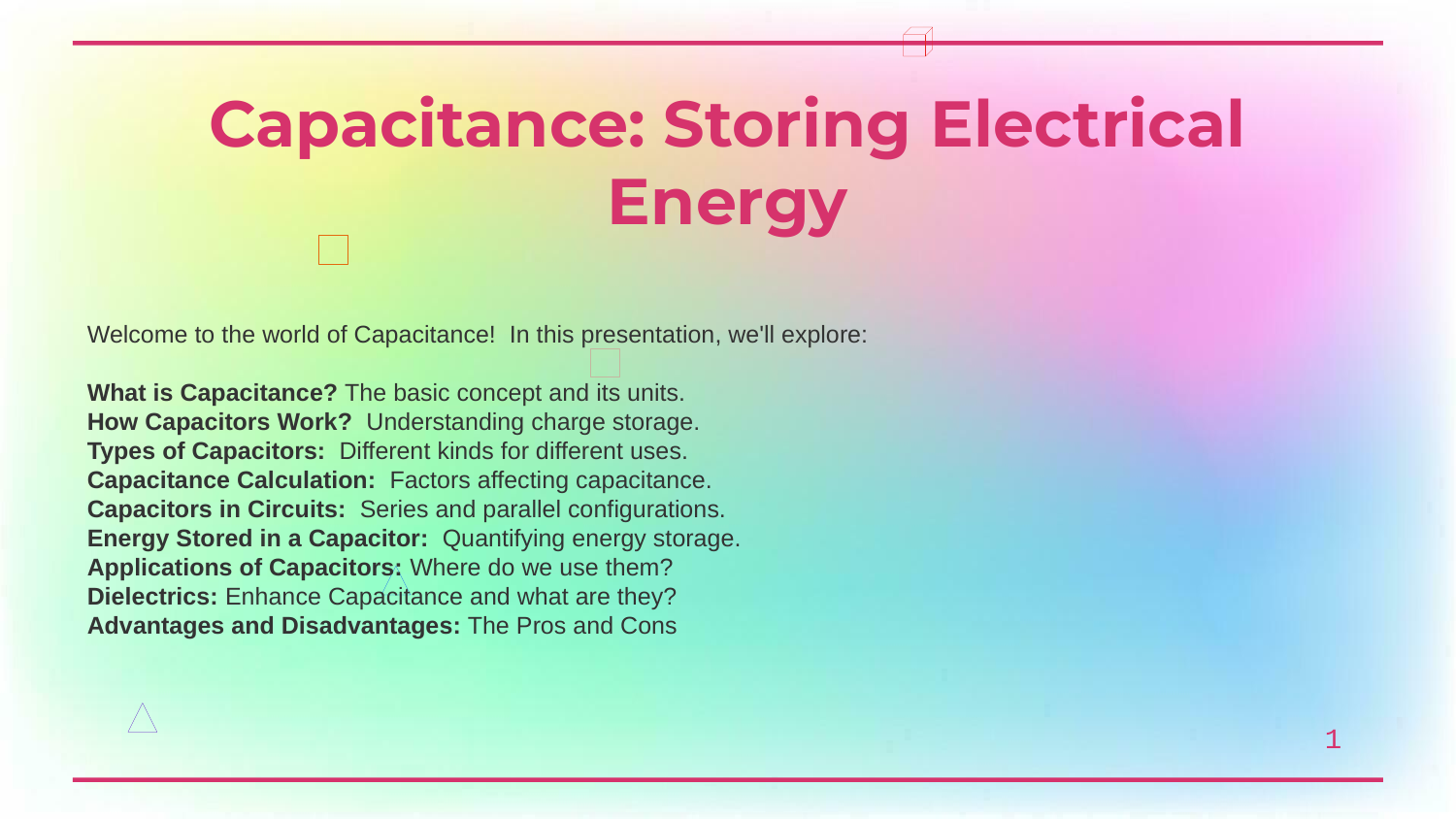

Capacitance: Storing Electrical Energy

Welcome to the world of Capacitance!  In this presentation, we'll explore:

What is Capacitance? The basic concept and its units.
How Capacitors Work?  Understanding charge storage.
Types of Capacitors:  Different kinds for different uses.
Capacitance Calculation:  Factors affecting capacitance.
Capacitors in Circuits:  Series and parallel configurations.
Energy Stored in a Capacitor:  Quantifying energy storage.
Applications of Capacitors: Where do we use them?
Dielectrics: Enhance Capacitance and what are they?
Advantages and Disadvantages: The Pros and Cons

1